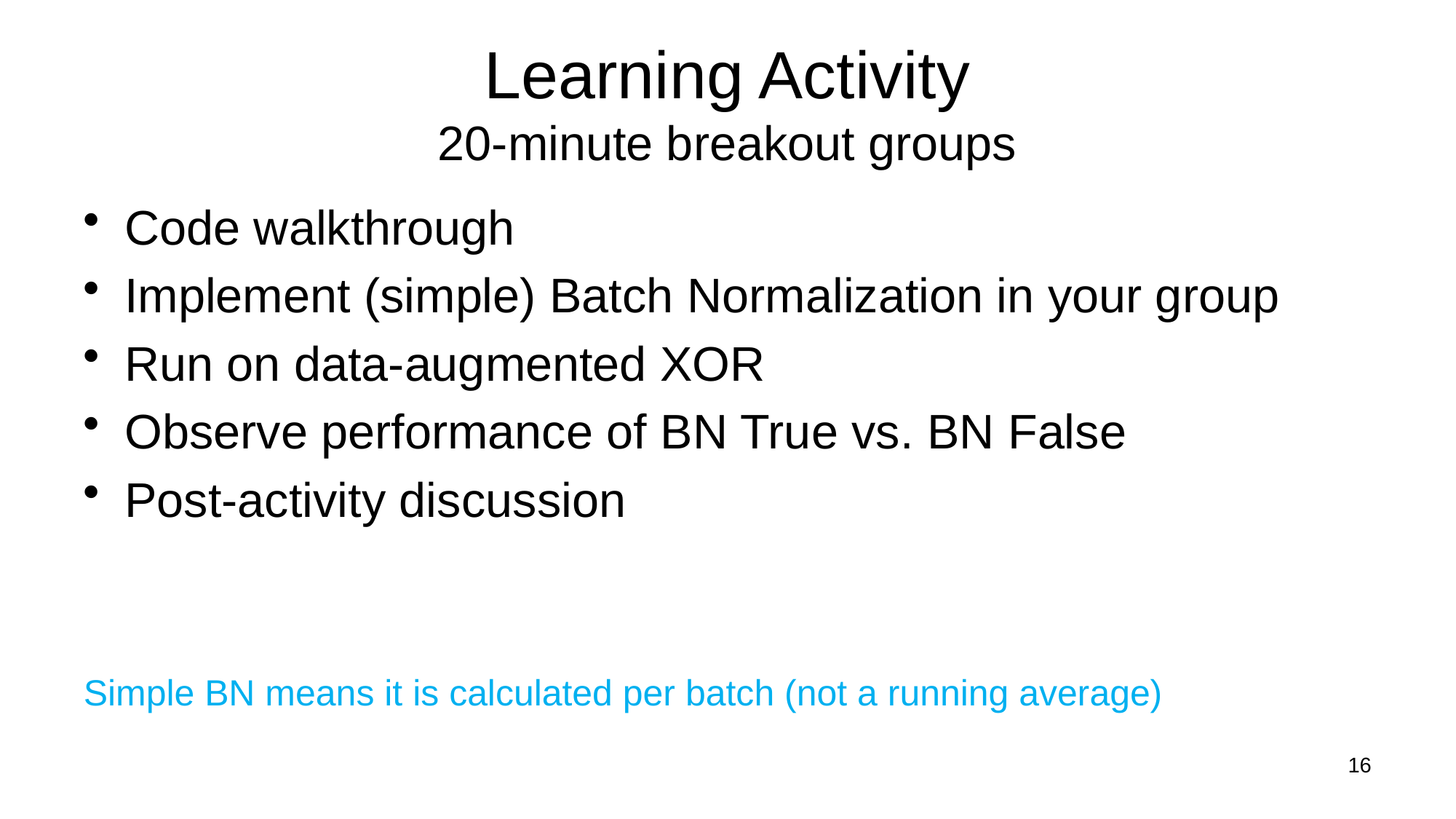

# Learning Activity 20-minute breakout groups
Code walkthrough
Implement (simple) Batch Normalization in your group
Run on data-augmented XOR
Observe performance of BN True vs. BN False
Post-activity discussion

Simple BN means it is calculated per batch (not a running average)
16